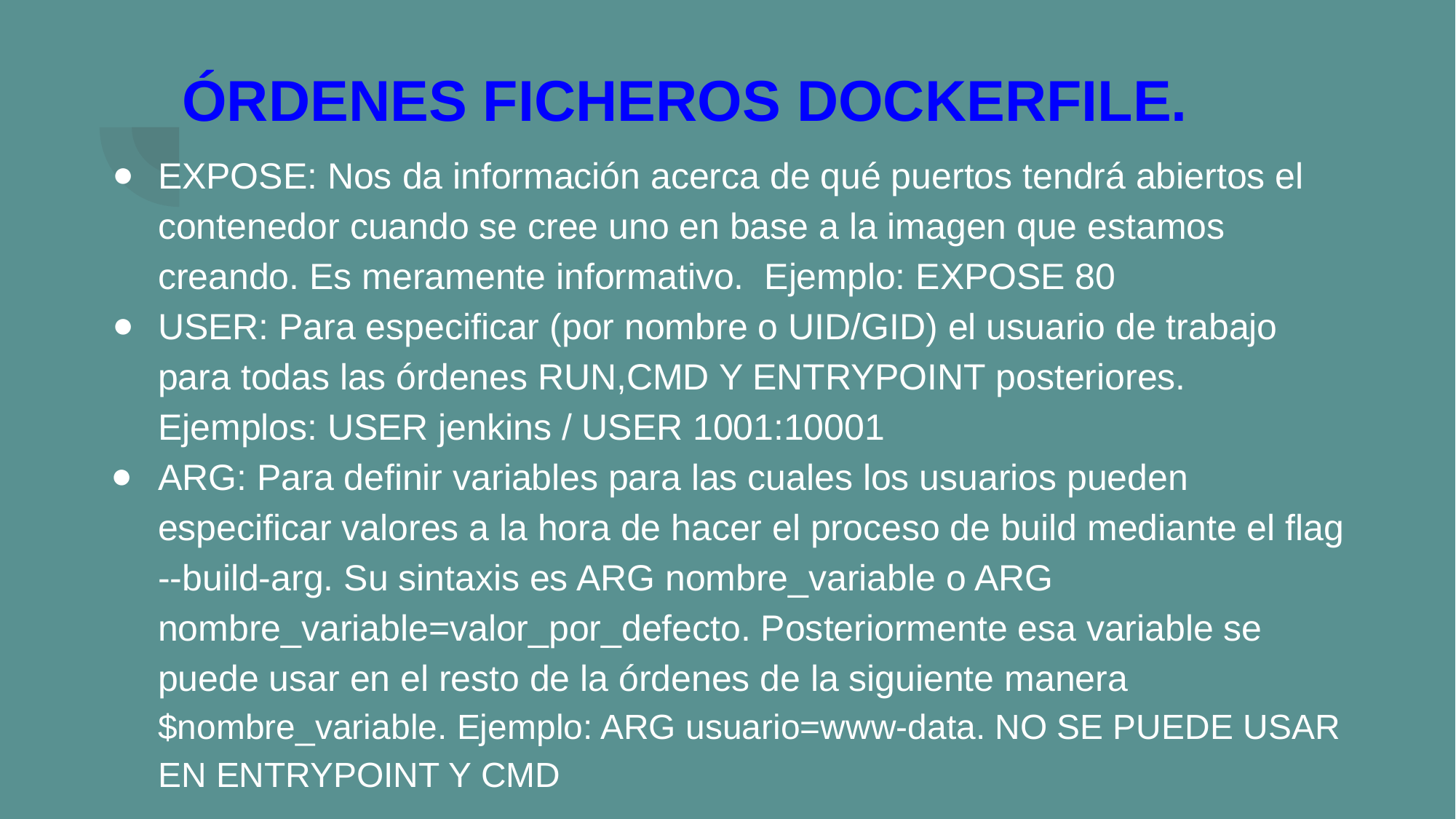

# ÓRDENES FICHEROS DOCKERFILE.
EXPOSE: Nos da información acerca de qué puertos tendrá abiertos el contenedor cuando se cree uno en base a la imagen que estamos creando. Es meramente informativo.  Ejemplo: EXPOSE 80
USER: Para especificar (por nombre o UID/GID) el usuario de trabajo para todas las órdenes RUN,CMD Y ENTRYPOINT posteriores. Ejemplos: USER jenkins / USER 1001:10001
ARG: Para definir variables para las cuales los usuarios pueden especificar valores a la hora de hacer el proceso de build mediante el flag --build-arg. Su sintaxis es ARG nombre_variable o ARG nombre_variable=valor_por_defecto. Posteriormente esa variable se puede usar en el resto de la órdenes de la siguiente manera $nombre_variable. Ejemplo: ARG usuario=www-data. NO SE PUEDE USAR EN ENTRYPOINT Y CMD